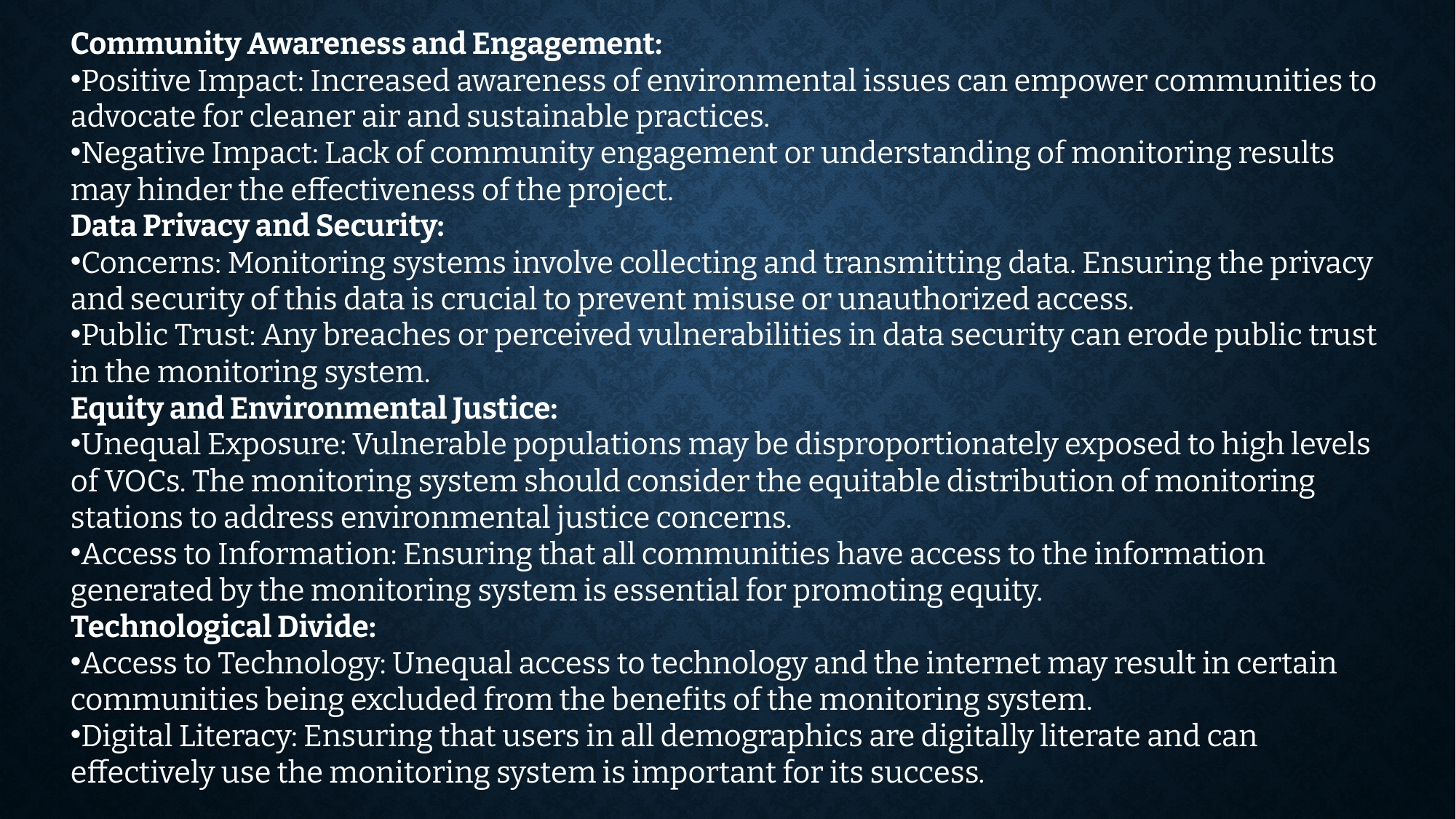

Community Awareness and Engagement:
Positive Impact: Increased awareness of environmental issues can empower communities to advocate for cleaner air and sustainable practices.
Negative Impact: Lack of community engagement or understanding of monitoring results may hinder the effectiveness of the project.
Data Privacy and Security:
Concerns: Monitoring systems involve collecting and transmitting data. Ensuring the privacy and security of this data is crucial to prevent misuse or unauthorized access.
Public Trust: Any breaches or perceived vulnerabilities in data security can erode public trust in the monitoring system.
Equity and Environmental Justice:
Unequal Exposure: Vulnerable populations may be disproportionately exposed to high levels of VOCs. The monitoring system should consider the equitable distribution of monitoring stations to address environmental justice concerns.
Access to Information: Ensuring that all communities have access to the information generated by the monitoring system is essential for promoting equity.
Technological Divide:
Access to Technology: Unequal access to technology and the internet may result in certain communities being excluded from the benefits of the monitoring system.
Digital Literacy: Ensuring that users in all demographics are digitally literate and can effectively use the monitoring system is important for its success.